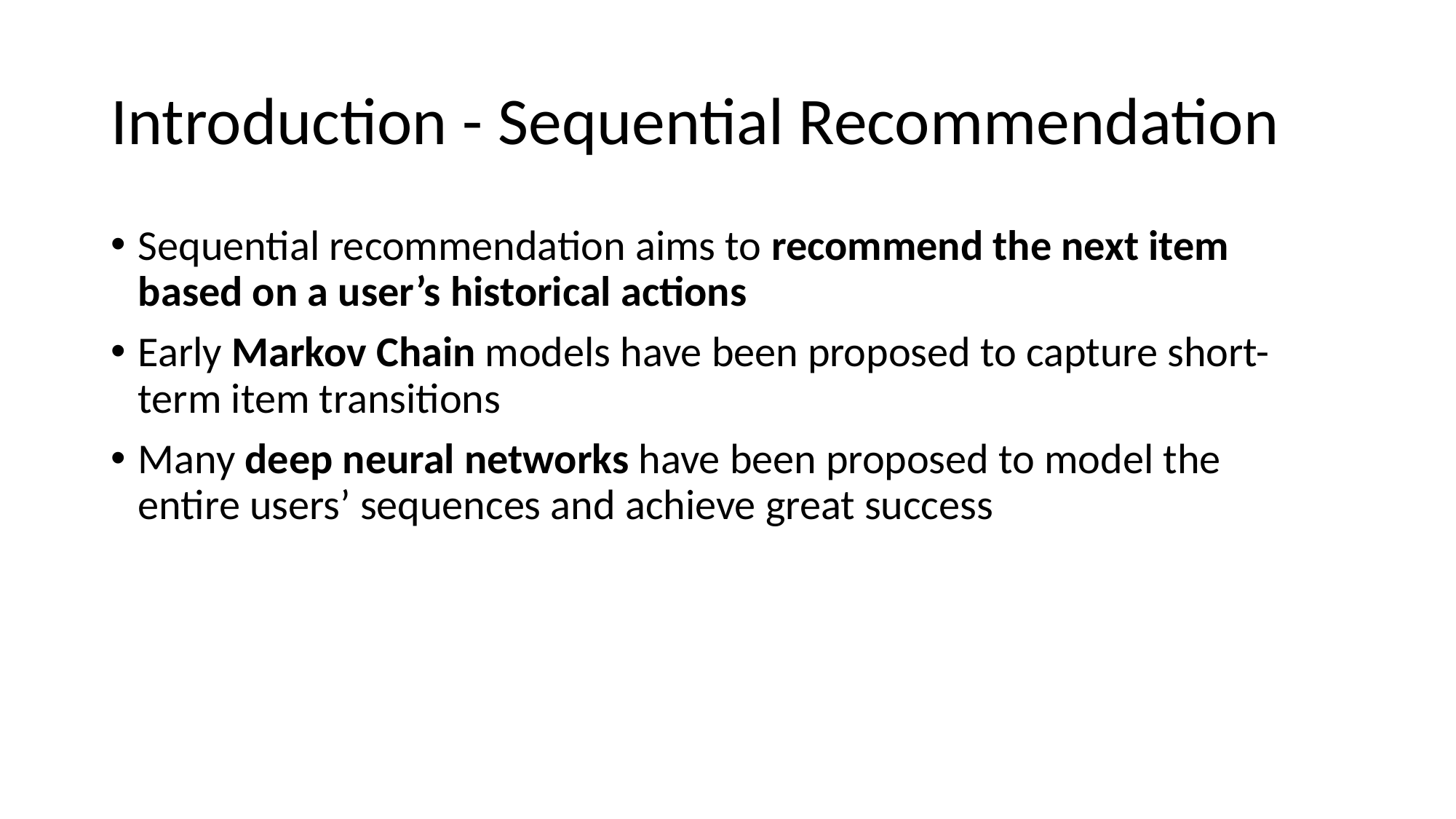

# Introduction - Sequential Recommendation
Sequential recommendation aims to recommend the next item based on a user’s historical actions
Early Markov Chain models have been proposed to capture short-term item transitions
Many deep neural networks have been proposed to model the entire users’ sequences and achieve great success